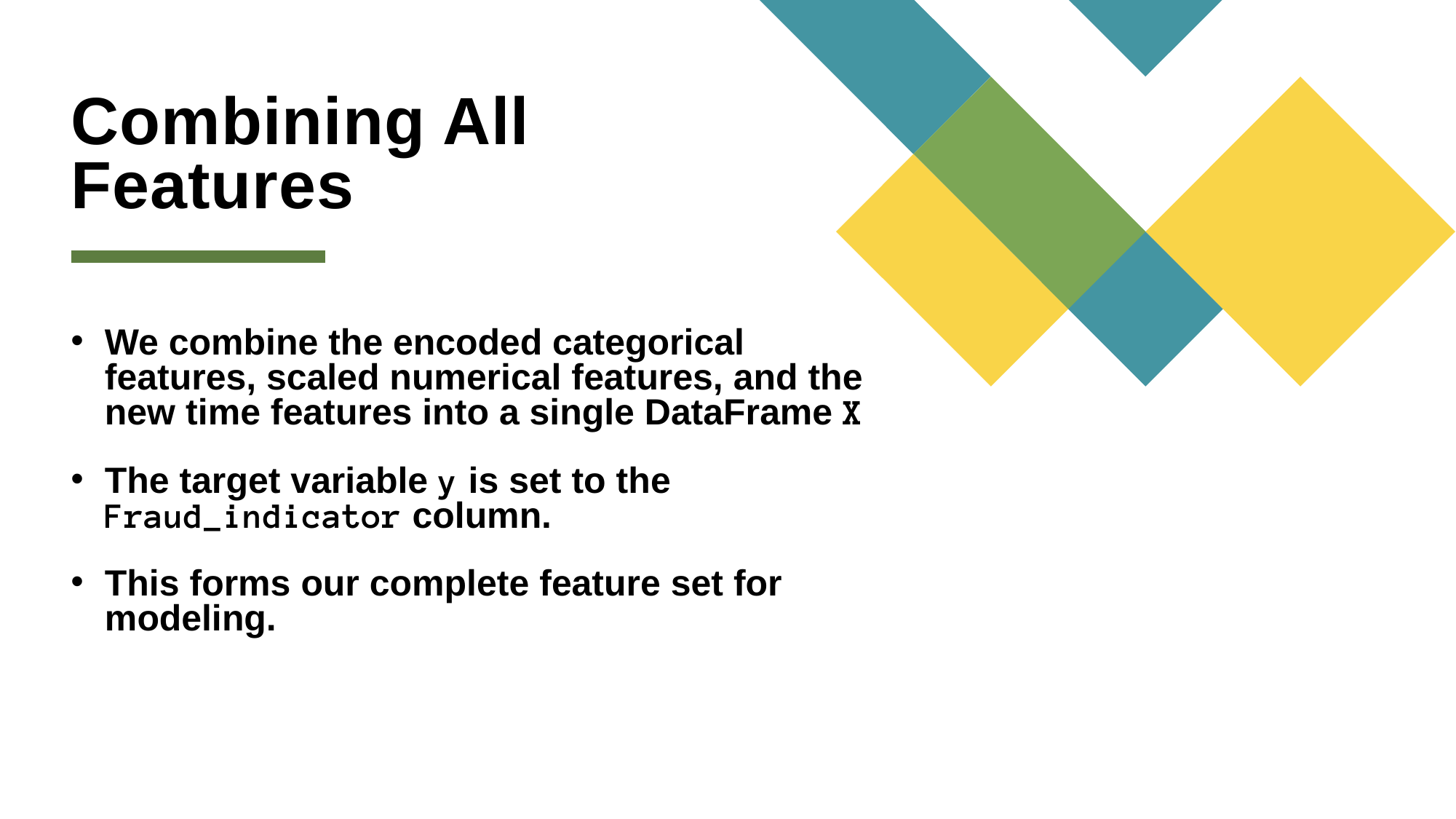

# Combining All Features
We combine the encoded categorical features, scaled numerical features, and the new time features into a single DataFrame X
The target variable y is set to the Fraud_indicator column.
This forms our complete feature set for modeling.